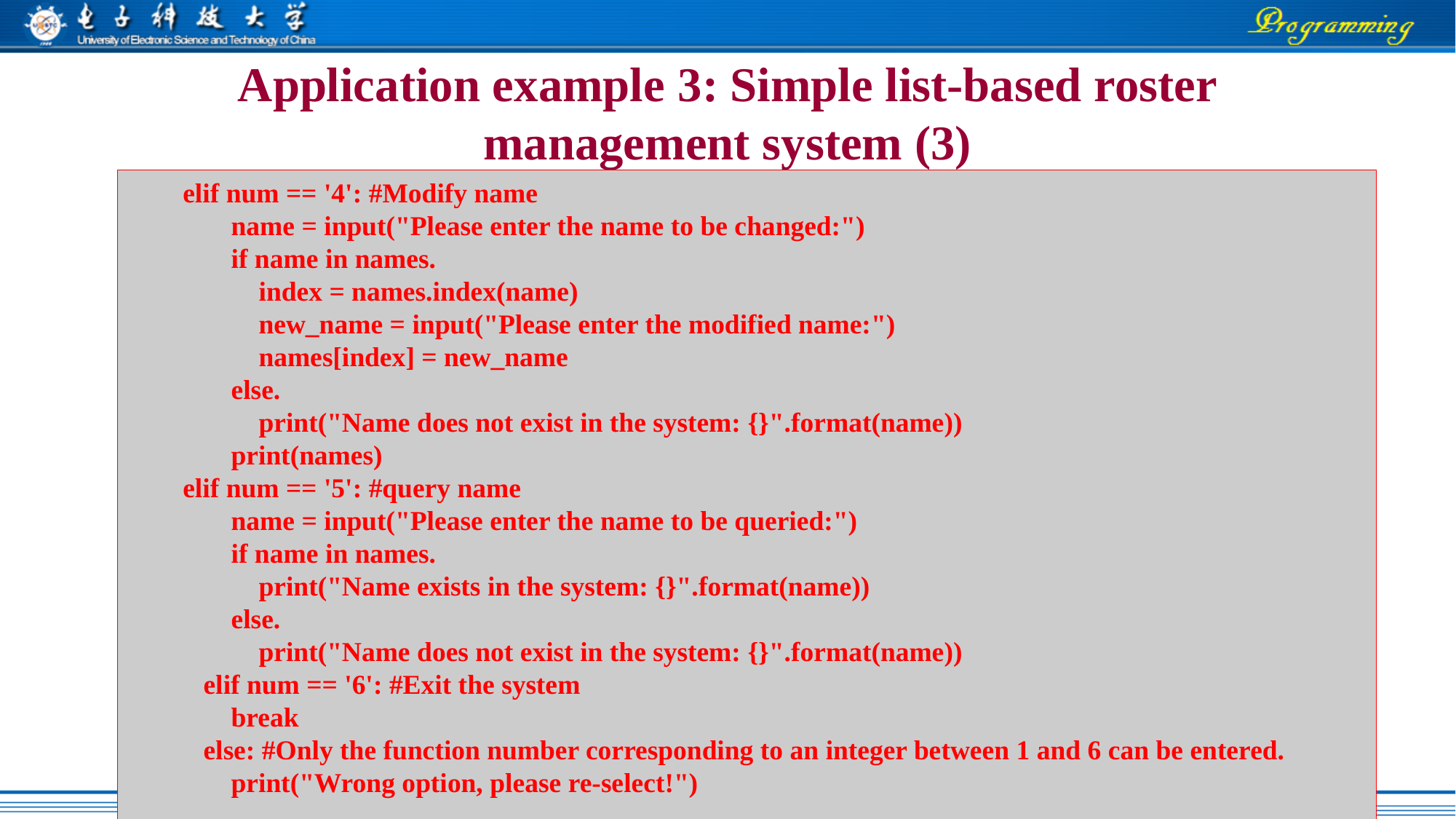

# Application example 3: Simple list-based roster management system (3)
 elif num == '4': #Modify name
        name = input("Please enter the name to be changed:")
        if name in names.
            index = names.index(name)
            new_name = input("Please enter the modified name:")
            names[index] = new_name
        else.
            print("Name does not exist in the system: {}".format(name))
        print(names)
 elif num == '5': #query name
        name = input("Please enter the name to be queried:")
        if name in names.
            print("Name exists in the system: {}".format(name))
        else.
            print("Name does not exist in the system: {}".format(name))
    elif num == '6': #Exit the system
        break
    else: #Only the function number corresponding to an integer between 1 and 6 can be entered.
        print("Wrong option, please re-select!")